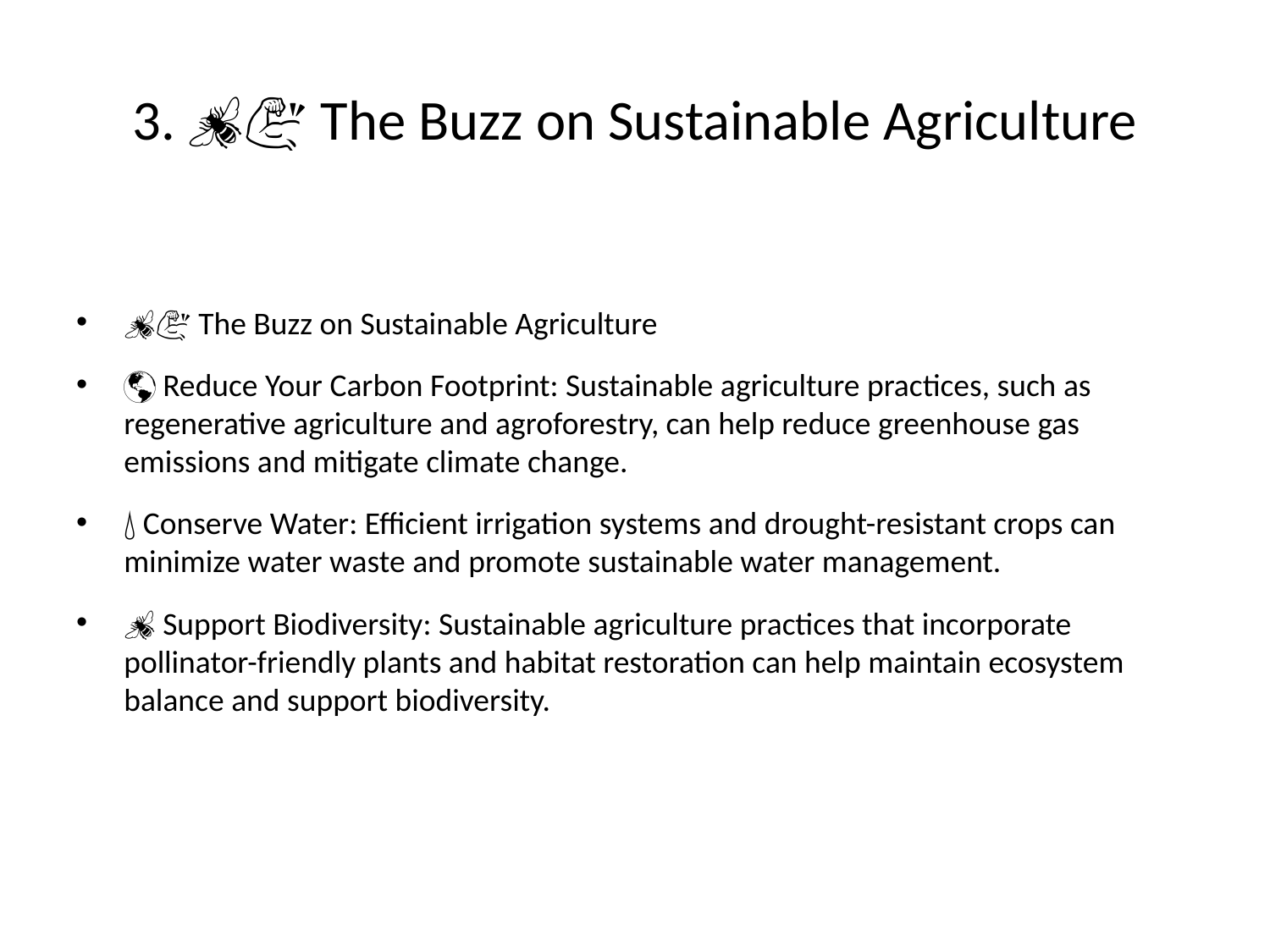

# 3. 🐝💪 The Buzz on Sustainable Agriculture

🐝💪 The Buzz on Sustainable Agriculture
🌎 Reduce Your Carbon Footprint: Sustainable agriculture practices, such as
regenerative agriculture and agroforestry, can help reduce greenhouse gas
emissions and mitigate climate change.
💧 Conserve Water: Efficient irrigation systems and drought-resistant crops can
minimize water waste and promote sustainable water management.
🐝 Support Biodiversity: Sustainable agriculture practices that incorporate
pollinator-friendly plants and habitat restoration can help maintain ecosystem
balance and support biodiversity.